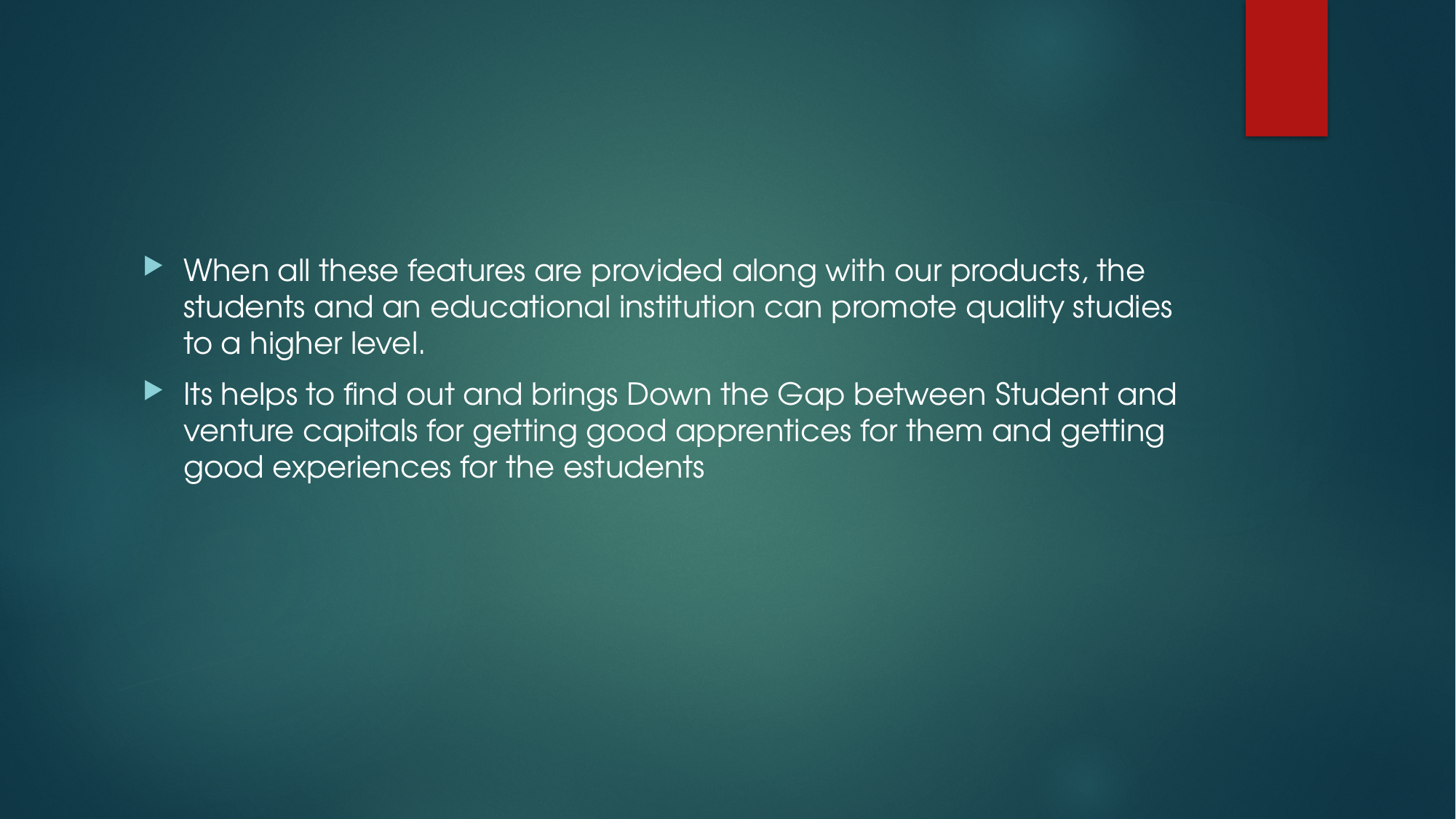

#
When all these features are provided along with our products, the students and an educational institution can promote quality studies to a higher level.
Its helps to find out and brings Down the Gap between Student and venture capitals for getting good apprentices for them and getting good experiences for the estudents